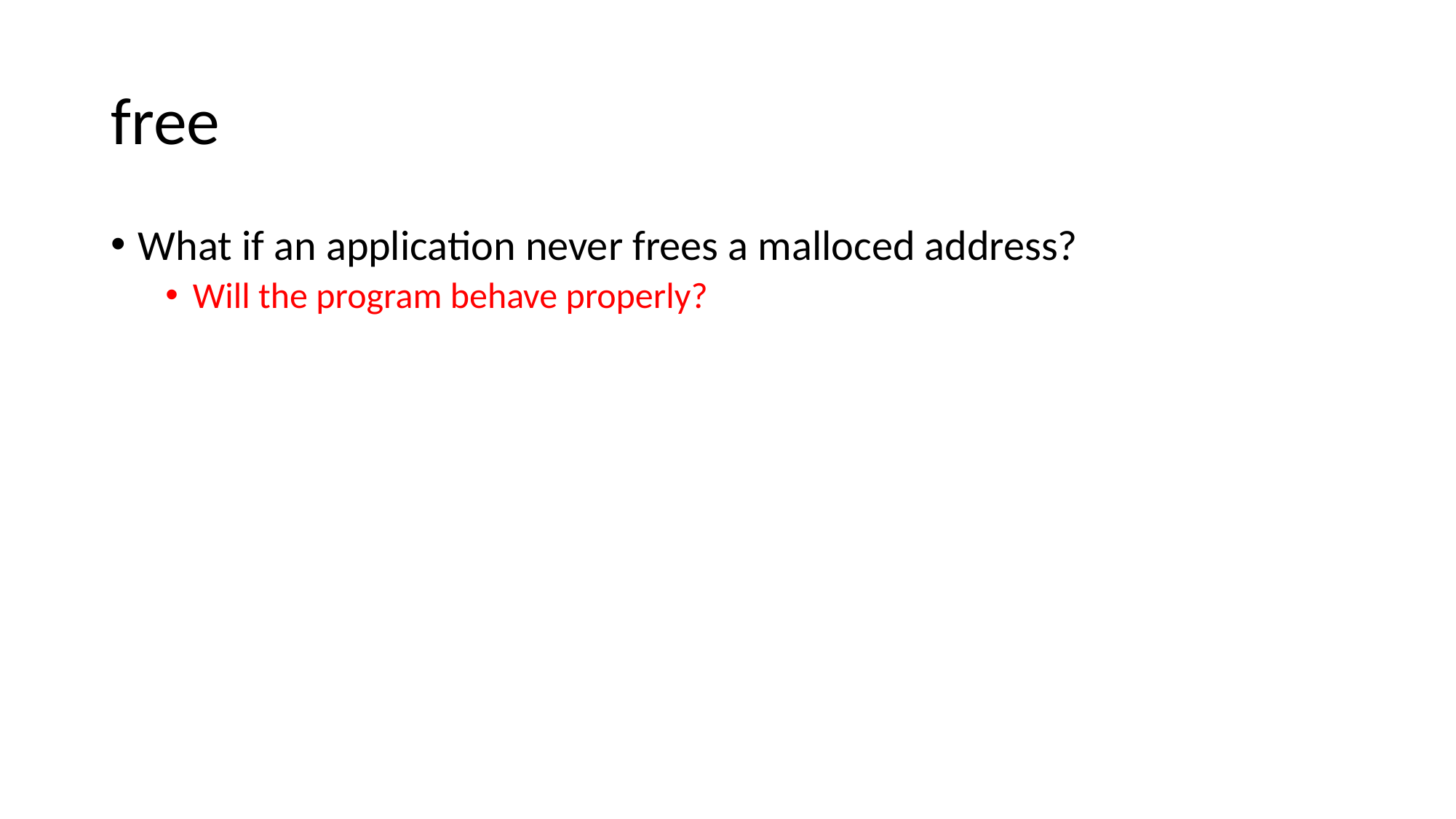

# free
What if an application never frees a malloced address?
Will the program behave properly?